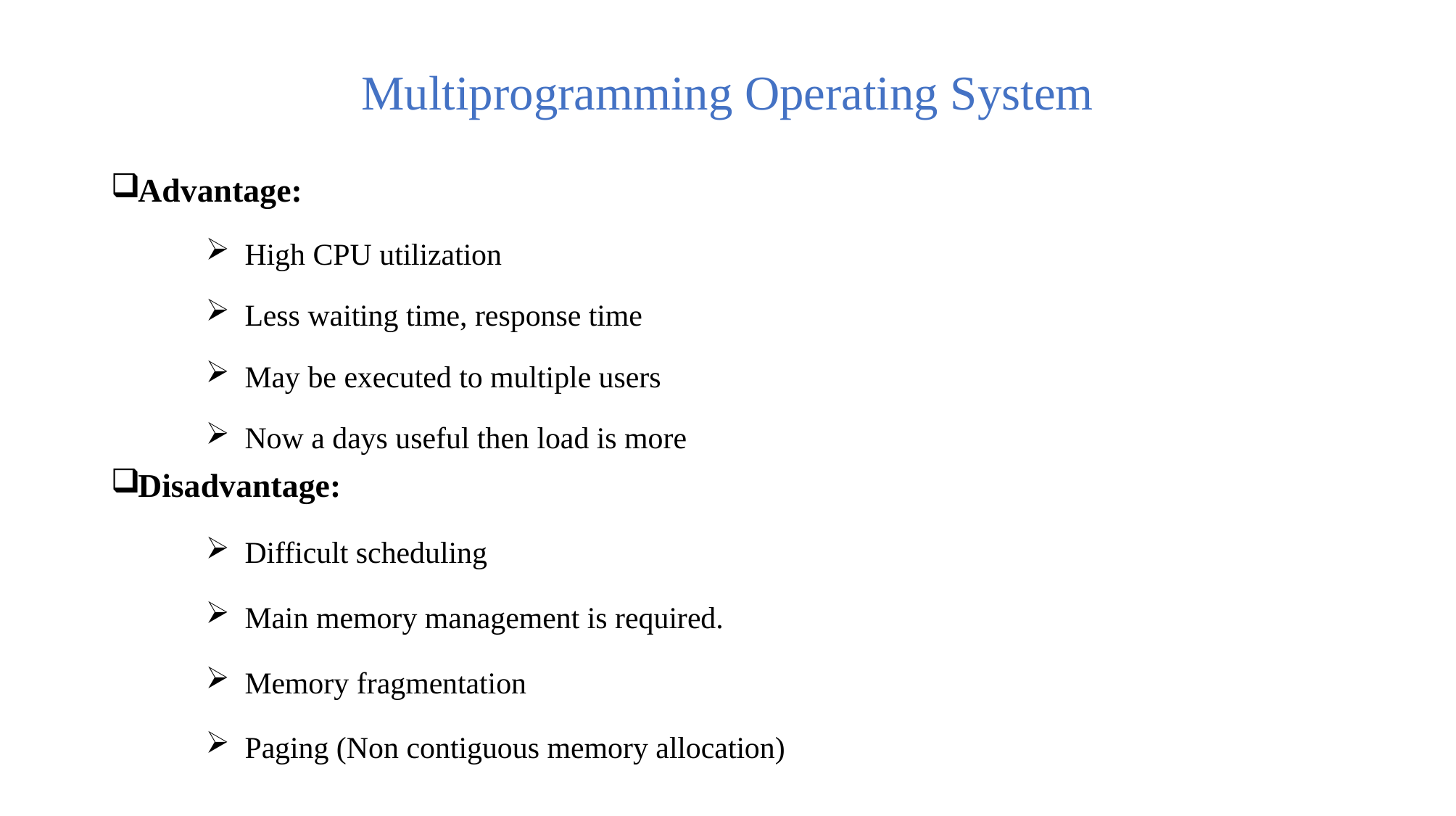

# Multiprogramming Operating System
Advantage:
High CPU utilization
Less waiting time, response time
May be executed to multiple users
Now a days useful then load is more
Disadvantage:
Difficult scheduling
Main memory management is required.
Memory fragmentation
Paging (Non contiguous memory allocation)